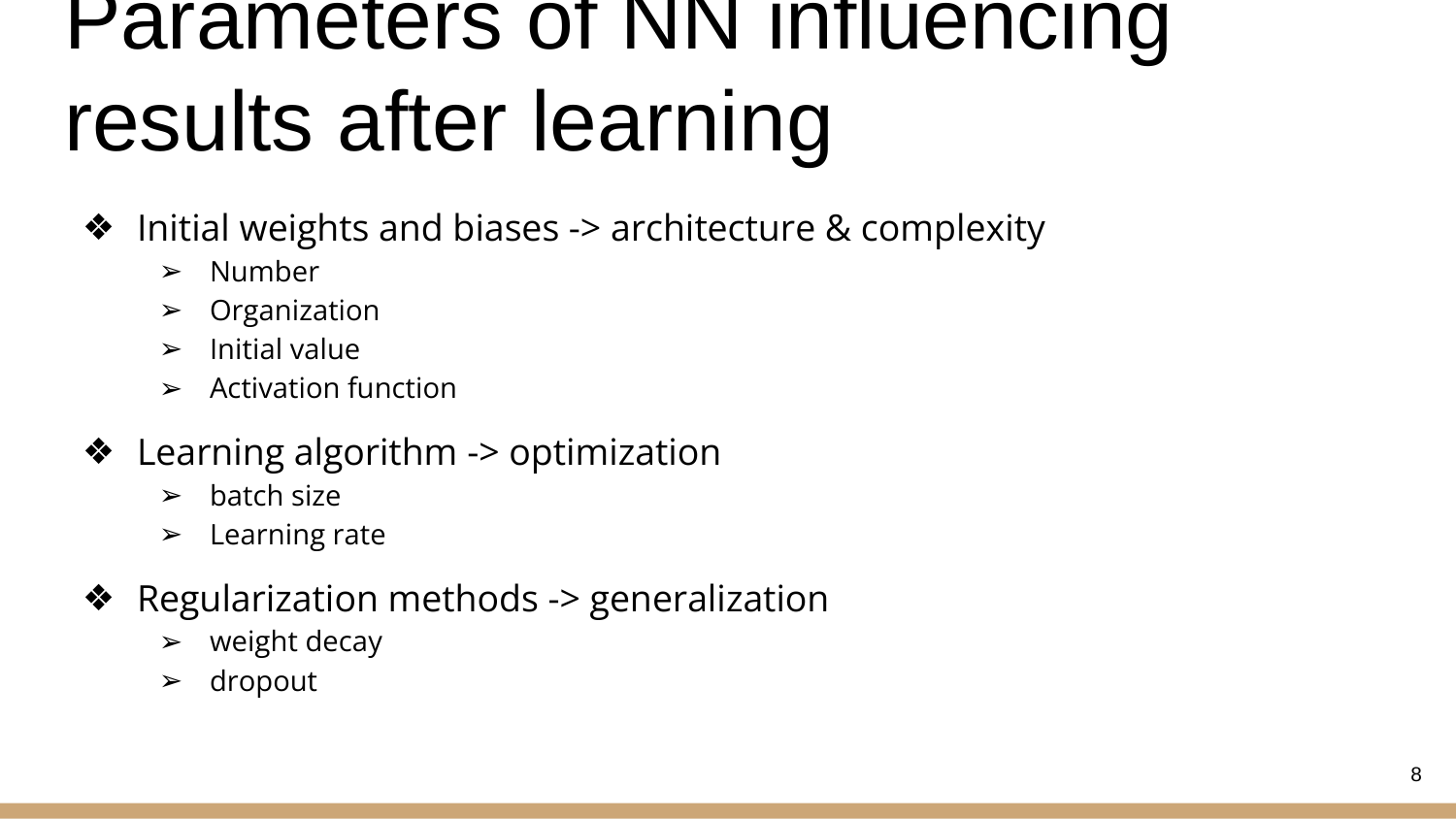

# Parameters of NN influencing results after learning
Initial weights and biases -> architecture & complexity
Number
Organization
Initial value
Activation function
Learning algorithm -> optimization
batch size
Learning rate
Regularization methods -> generalization
weight decay
dropout
8